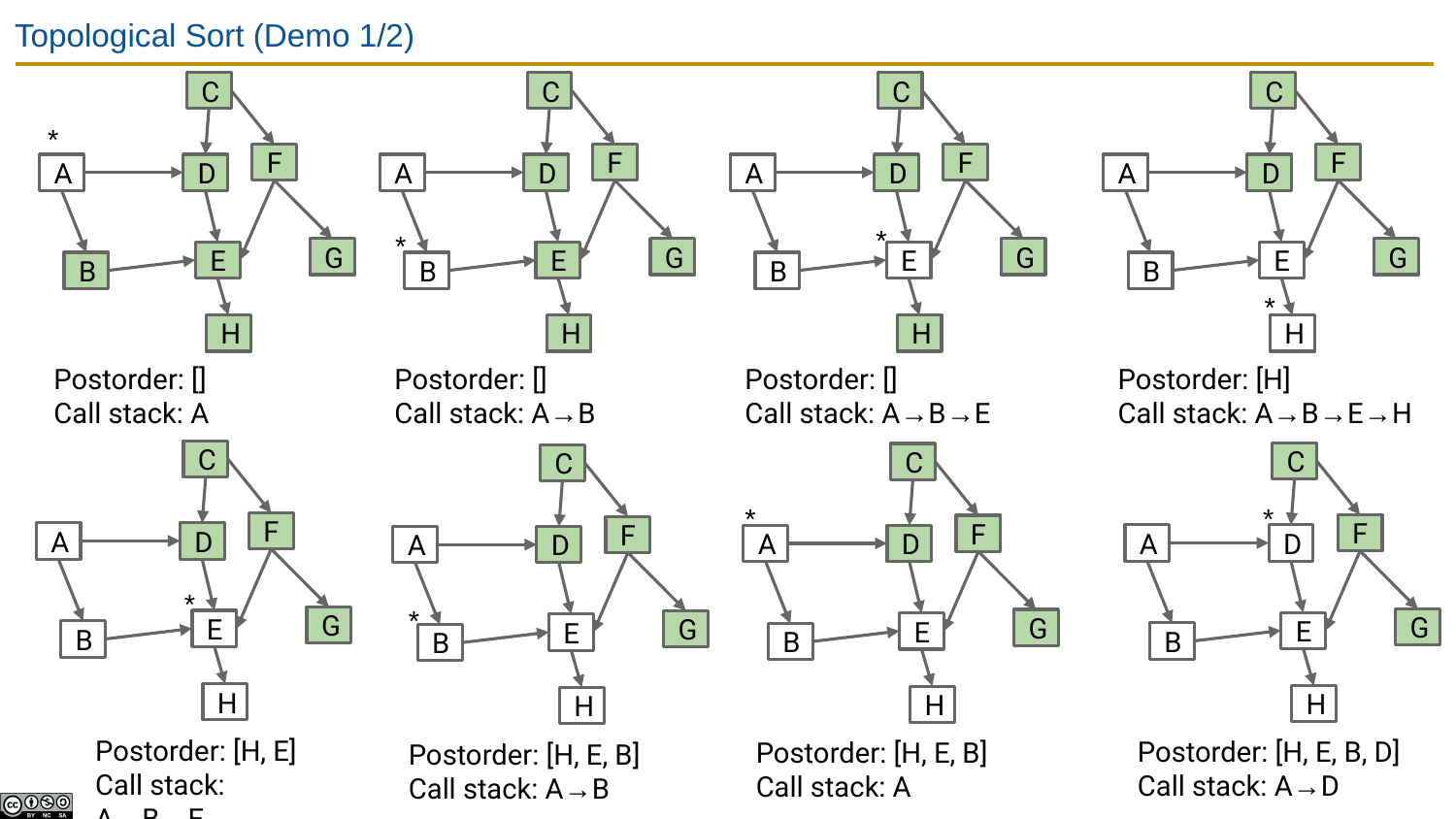

# Topological Sort (Demo 1/2)
C
F
A
D
*
G
E
B
H
Postorder: []
Call stack: A→B
C
F
A
D
*
G
E
B
H
Postorder: []
Call stack: A→B→E
C
F
A
D
G
E
B
*
H
Postorder: [H]
Call stack: A→B→E→H
C
*
F
A
D
G
E
B
H
Postorder: []
Call stack: A
C
F
A
D
*
G
E
B
H
Postorder: [H, E]
Call stack: A→B→E
C
*
F
A
D
G
E
B
H
Postorder: [H, E, B, D]
Call stack: A→D
C
*
F
A
D
G
E
B
H
Postorder: [H, E, B]
Call stack: A
C
F
A
D
*
G
E
B
H
Postorder: [H, E, B]
Call stack: A→B